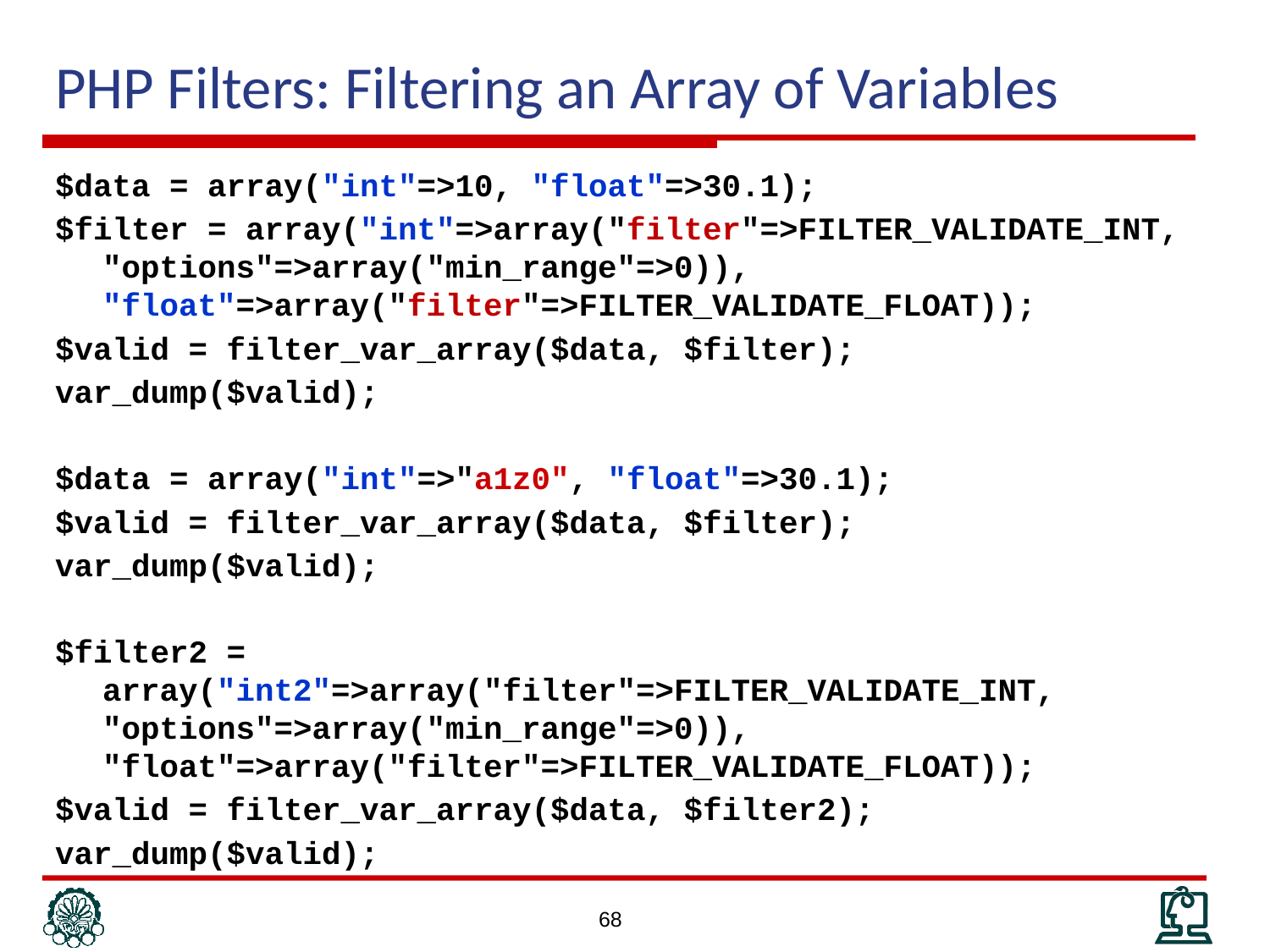

# PHP Filters: Filtering an Array of Variables
$data = array("int"=>10, "float"=>30.1);
$filter = array("int"=>array("filter"=>FILTER_VALIDATE_INT, "options"=>array("min_range"=>0)), "float"=>array("filter"=>FILTER_VALIDATE_FLOAT));
$valid = filter_var_array($data, $filter);
var_dump($valid);

$data = array("int"=>"a1z0", "float"=>30.1);
$valid = filter_var_array($data, $filter);
var_dump($valid);

$filter2 = array("int2"=>array("filter"=>FILTER_VALIDATE_INT, "options"=>array("min_range"=>0)), "float"=>array("filter"=>FILTER_VALIDATE_FLOAT));
$valid = filter_var_array($data, $filter2);
var_dump($valid);

68